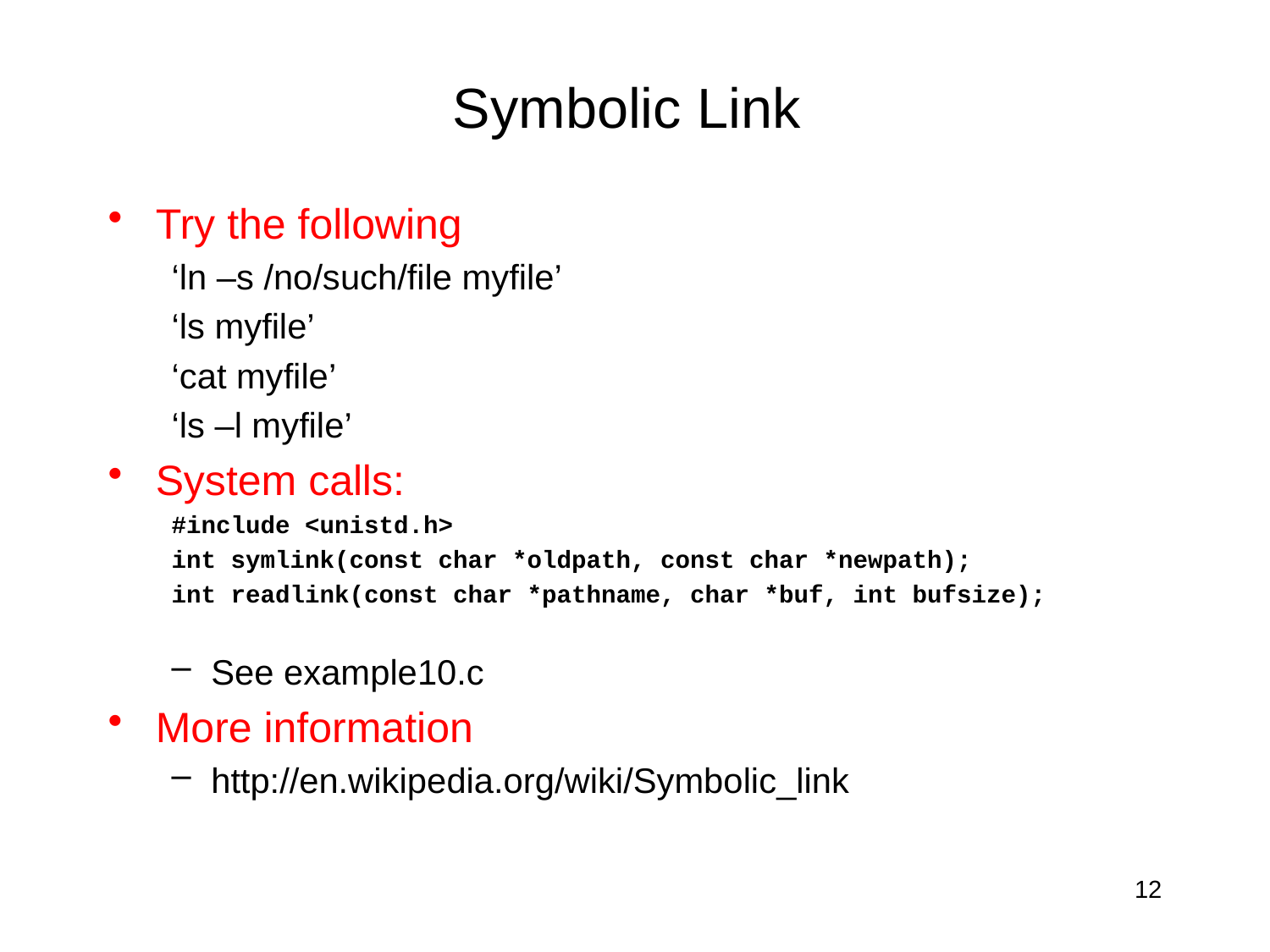

# Symbolic Link
Try the following
‘ln –s /no/such/file myfile’
‘ls myfile’
‘cat myfile’
‘ls –l myfile’
System calls:
#include <unistd.h>
int symlink(const char *oldpath, const char *newpath);
int readlink(const char *pathname, char *buf, int bufsize);

See example10.c
More information
http://en.wikipedia.org/wiki/Symbolic_link

12